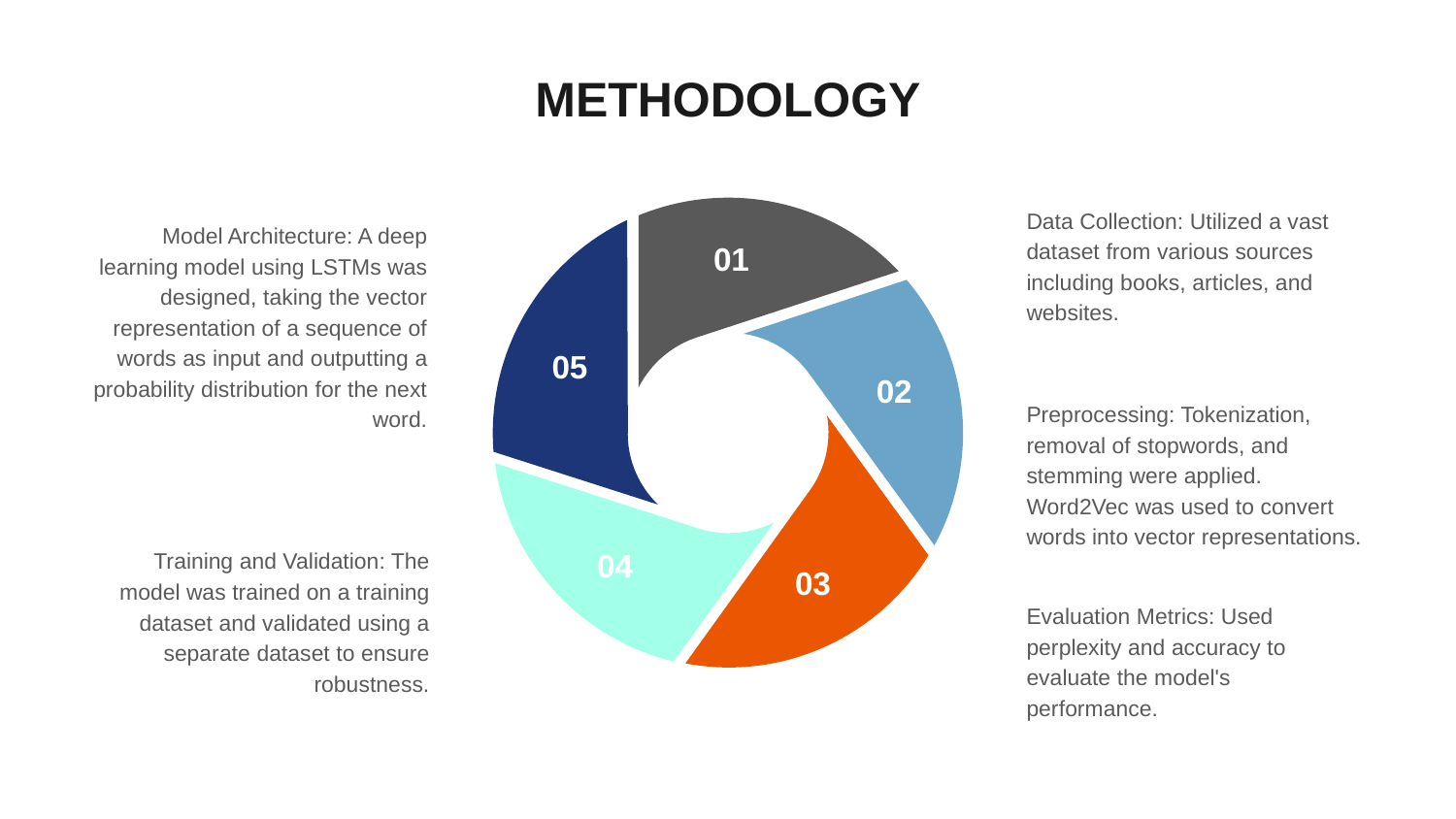

# METHODOLOGY
Data Collection: Utilized a vast dataset from various sources including books, articles, and websites.
Model Architecture: A deep learning model using LSTMs was designed, taking the vector representation of a sequence of words as input and outputting a probability distribution for the next word.
Preprocessing: Tokenization, removal of stopwords, and stemming were applied. Word2Vec was used to convert words into vector representations.
Training and Validation: The model was trained on a training dataset and validated using a separate dataset to ensure robustness.
Evaluation Metrics: Used perplexity and accuracy to evaluate the model's performance.